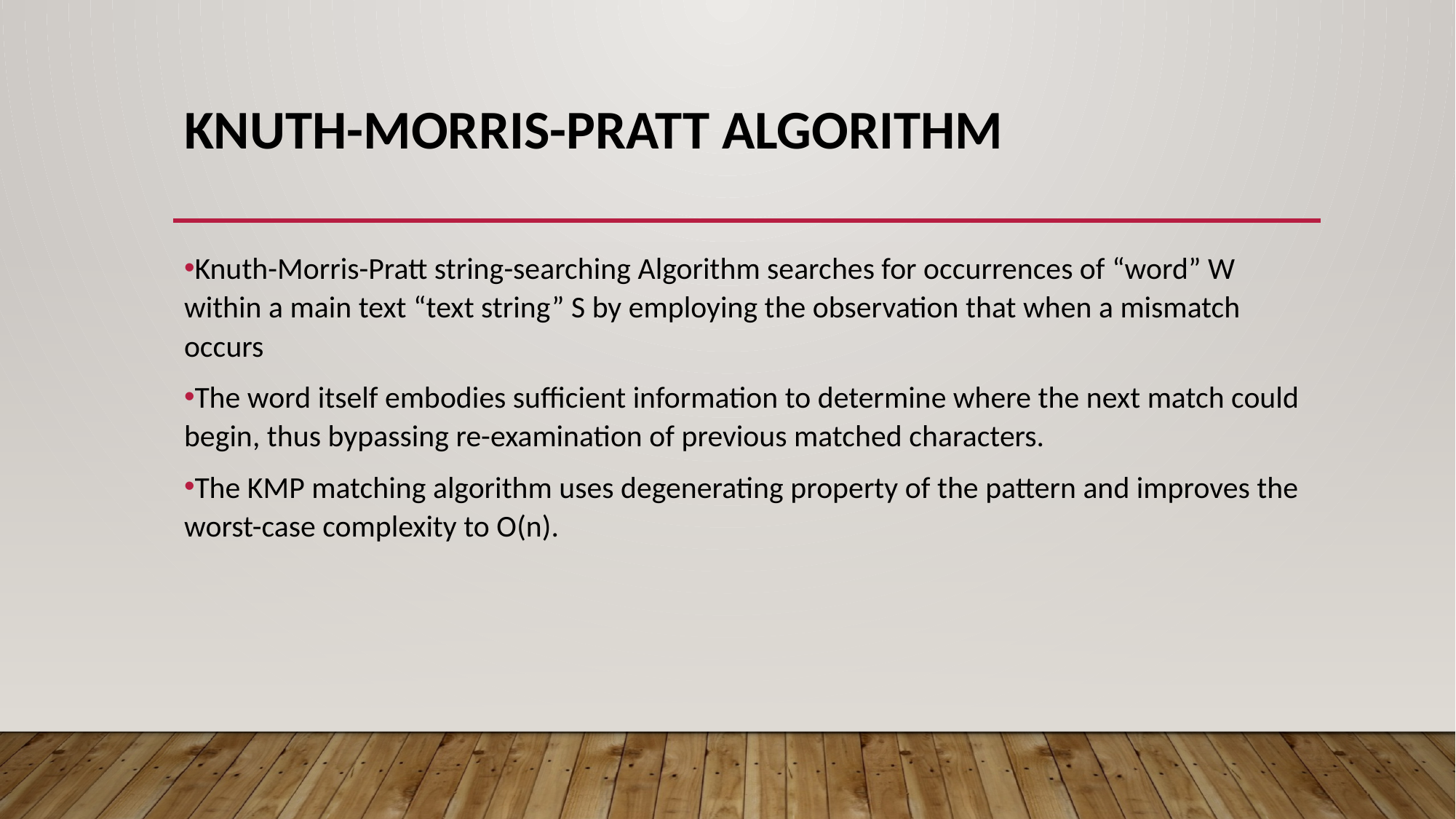

# Knuth-Morris-Pratt Algorithm
Knuth-Morris-Pratt string-searching Algorithm searches for occurrences of “word” W within a main text “text string” S by employing the observation that when a mismatch occurs
The word itself embodies sufficient information to determine where the next match could begin, thus bypassing re-examination of previous matched characters.
The KMP matching algorithm uses degenerating property of the pattern and improves the worst-case complexity to O(n).